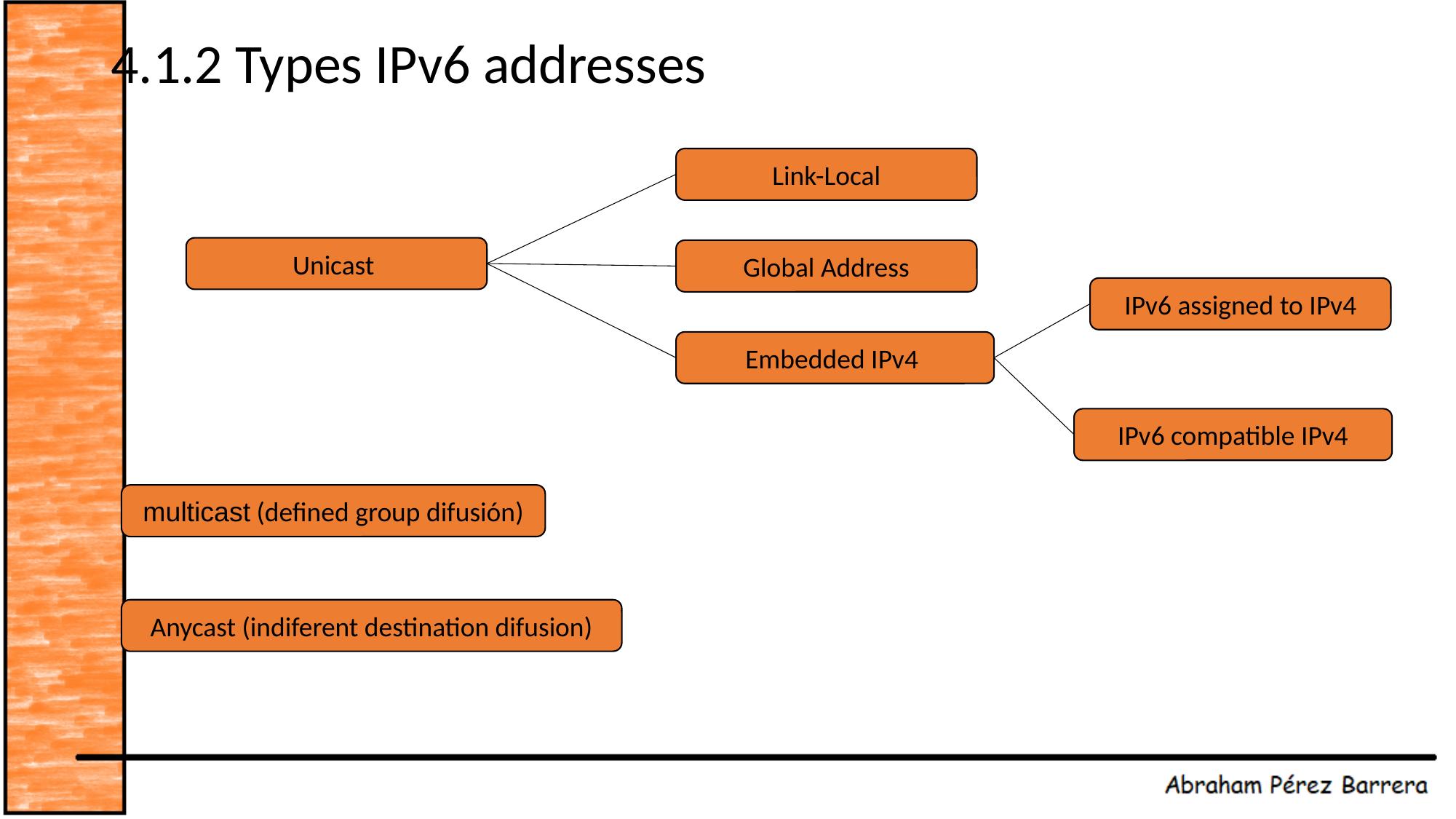

# 4.1.2 Types IPv6 addresses
Link-Local
Unicast
Global Address
IPv6 assigned to IPv4
Embedded IPv4
IPv6 compatible IPv4
multicast (defined group difusión)
Anycast (indiferent destination difusion)